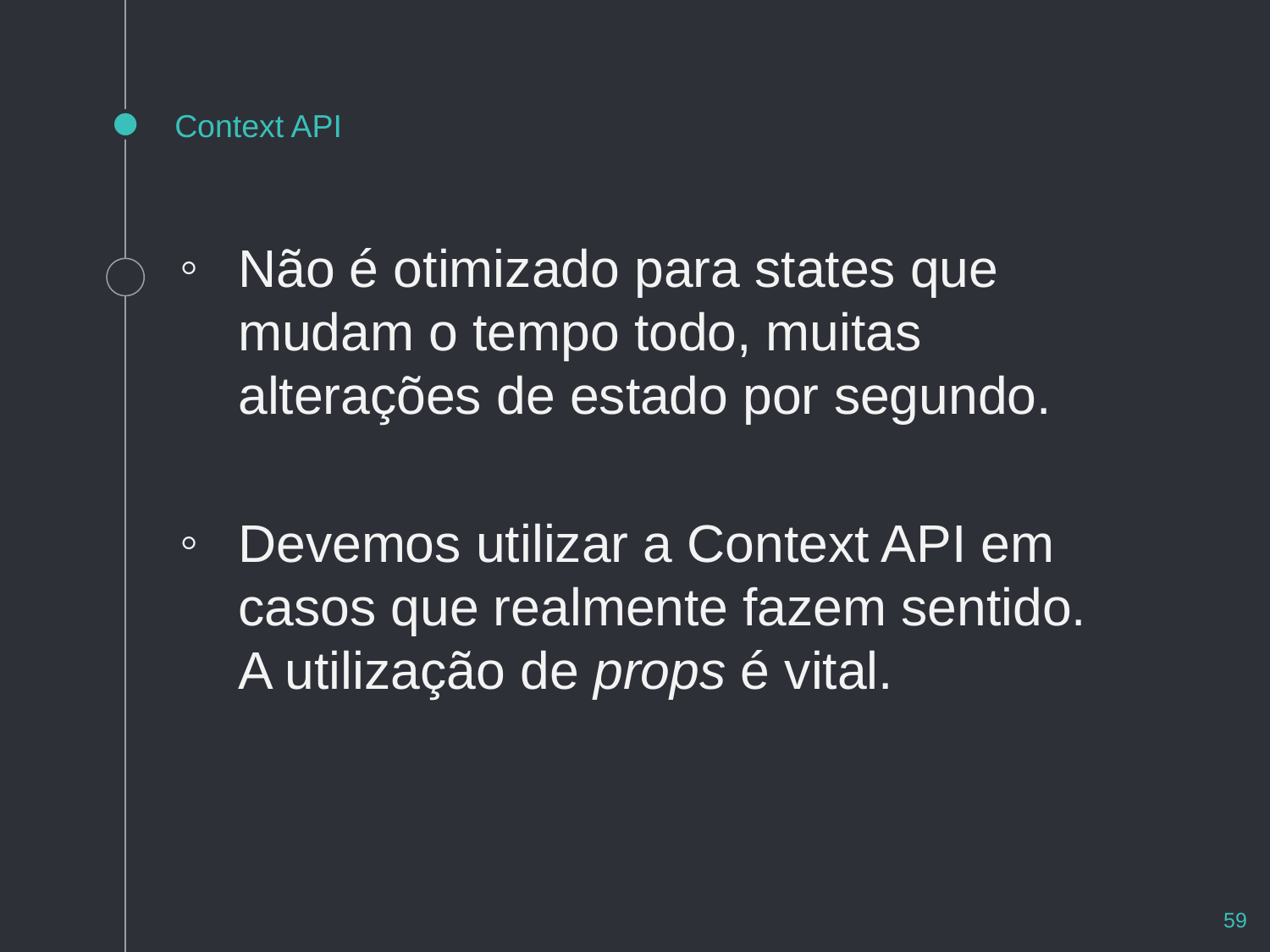

# Context API
Não é otimizado para states que mudam o tempo todo, muitas alterações de estado por segundo.

Devemos utilizar a Context API em casos que realmente fazem sentido. A utilização de props é vital.

59